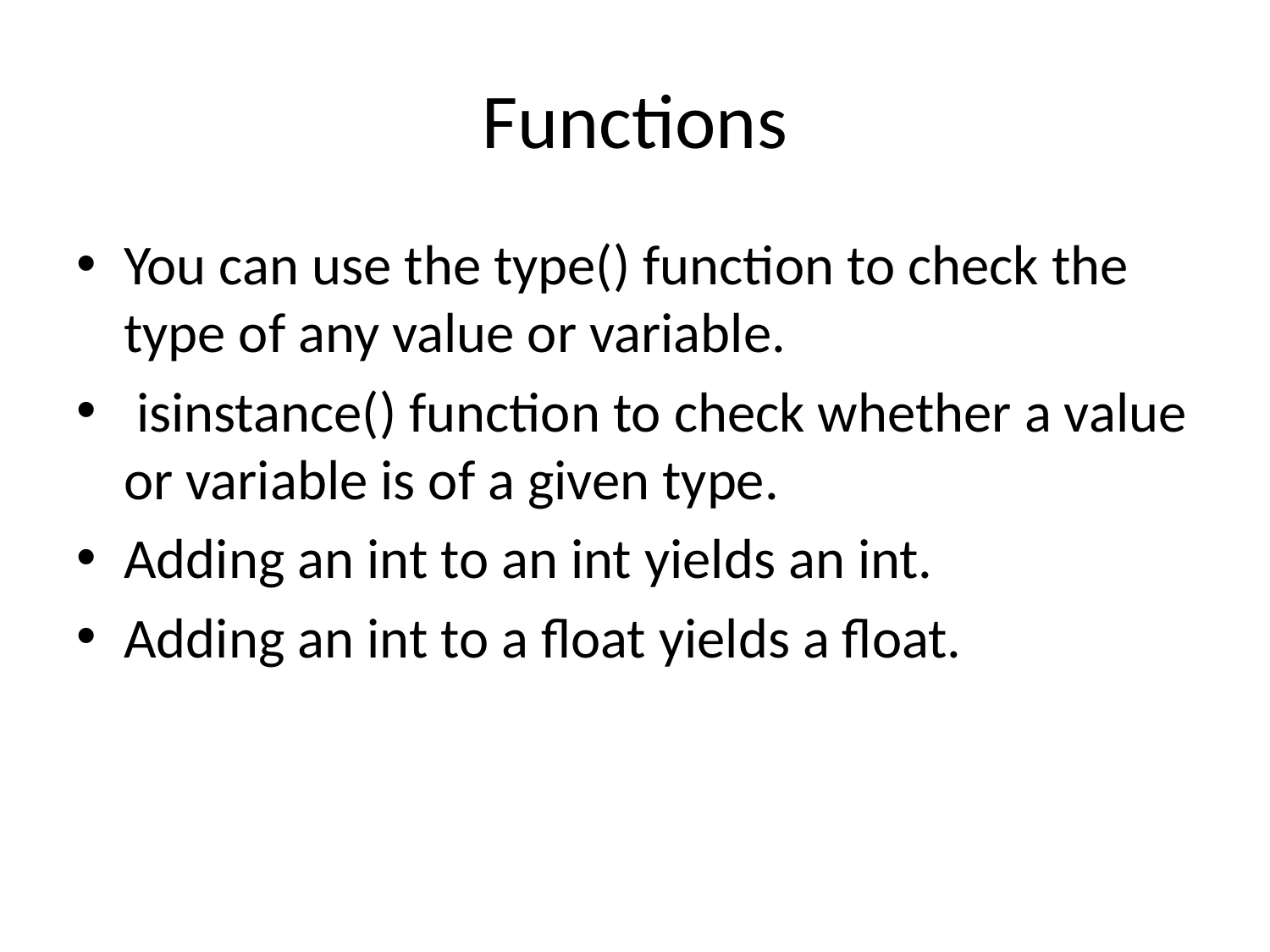

# Functions
You can use the type() function to check the type of any value or variable.
 isinstance() function to check whether a value or variable is of a given type.
Adding an int to an int yields an int.
Adding an int to a float yields a float.